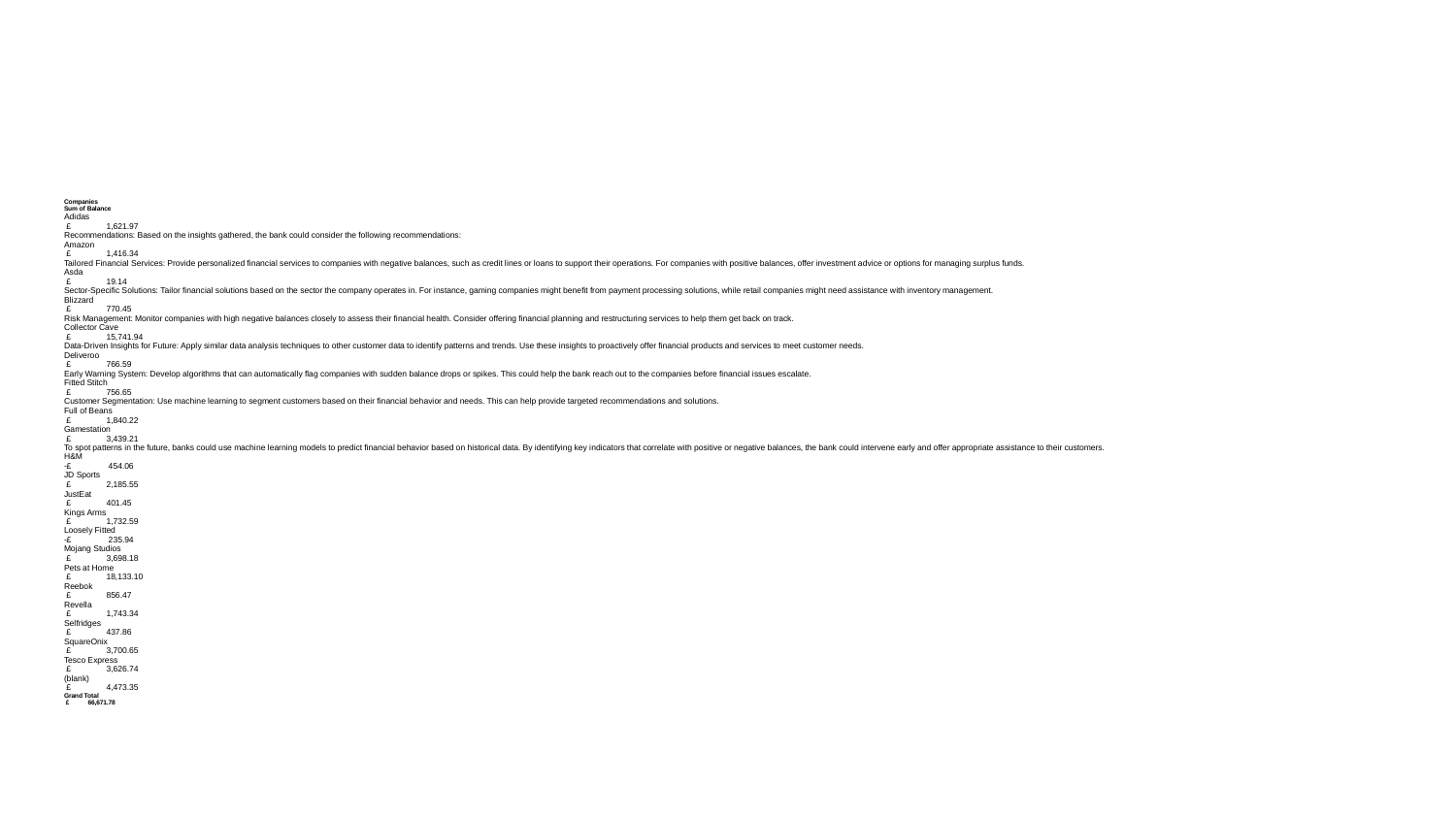

#
Companies
Sum of Balance
Adidas
 £          	1,621.97
Recommendations: Based on the insights gathered, the bank could consider the following recommendations:
Amazon
 £          	1,416.34
Tailored Financial Services: Provide personalized financial services to companies with negative balances, such as credit lines or loans to support their operations. For companies with positive balances, offer investment advice or options for managing surplus funds.
Asda
 £                	19.14
Sector-Specific Solutions: Tailor financial solutions based on the sector the company operates in. For instance, gaming companies might benefit from payment processing solutions, while retail companies might need assistance with inventory management.
Blizzard
 £             	770.45
Risk Management: Monitor companies with high negative balances closely to assess their financial health. Consider offering financial planning and restructuring services to help them get back on track.
Collector Cave
 £       	15,741.94
Data-Driven Insights for Future: Apply similar data analysis techniques to other customer data to identify patterns and trends. Use these insights to proactively offer financial products and services to meet customer needs.
Deliveroo
 £             	766.59
Early Warning System: Develop algorithms that can automatically flag companies with sudden balance drops or spikes. This could help the bank reach out to the companies before financial issues escalate.
Fitted Stitch
 £             	756.65
Customer Segmentation: Use machine learning to segment customers based on their financial behavior and needs. This can help provide targeted recommendations and solutions.
Full of Beans
 £          	1,840.22
Gamestation
 £          	3,439.21
To spot patterns in the future, banks could use machine learning models to predict financial behavior based on historical data. By identifying key indicators that correlate with positive or negative balances, the bank could intervene early and offer appropriate assistance to their customers.
H&M
-£                 454.06
JD Sports
 £          	2,185.55
JustEat
 £             	401.45
Kings Arms
 £          	1,732.59
Loosely Fitted
-£                 235.94
Mojang Studios
 £          	3,698.18
Pets at Home
 £       	18,133.10
Reebok
 £             	856.47
Revella
 £          	1,743.34
Selfridges
 £             	437.86
SquareOnix
 £          	3,700.65
Tesco Express
 £          	3,626.74
(blank)
 £          	4,473.35
Grand Total
 £           66,671.78